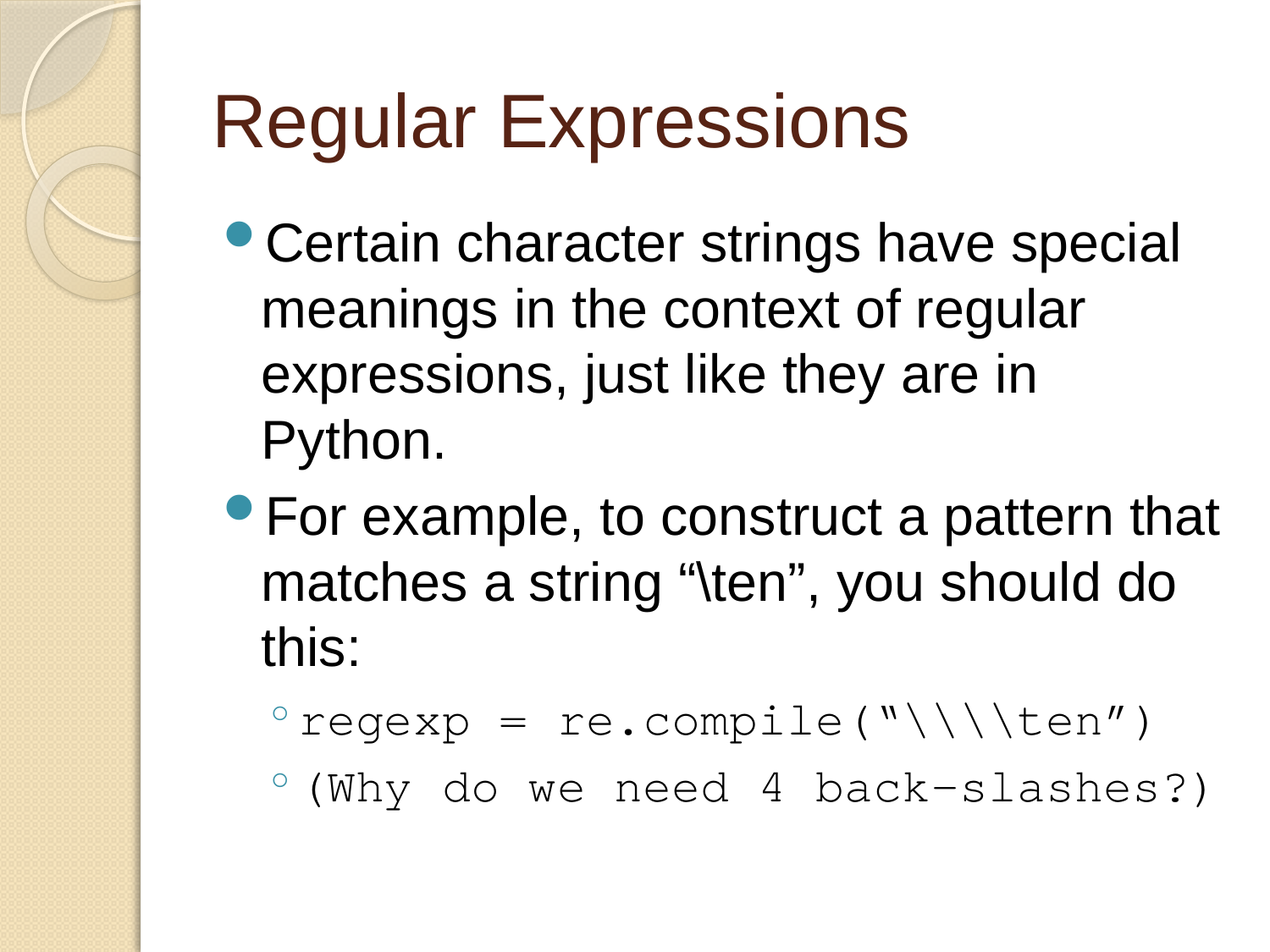

# Regular Expressions
Certain character strings have special meanings in the context of regular expressions, just like they are in Python.
For example, to construct a pattern that matches a string “\ten”, you should do this:
regexp = re.compile(“\\\\ten”)
(Why do we need 4 back-slashes?)